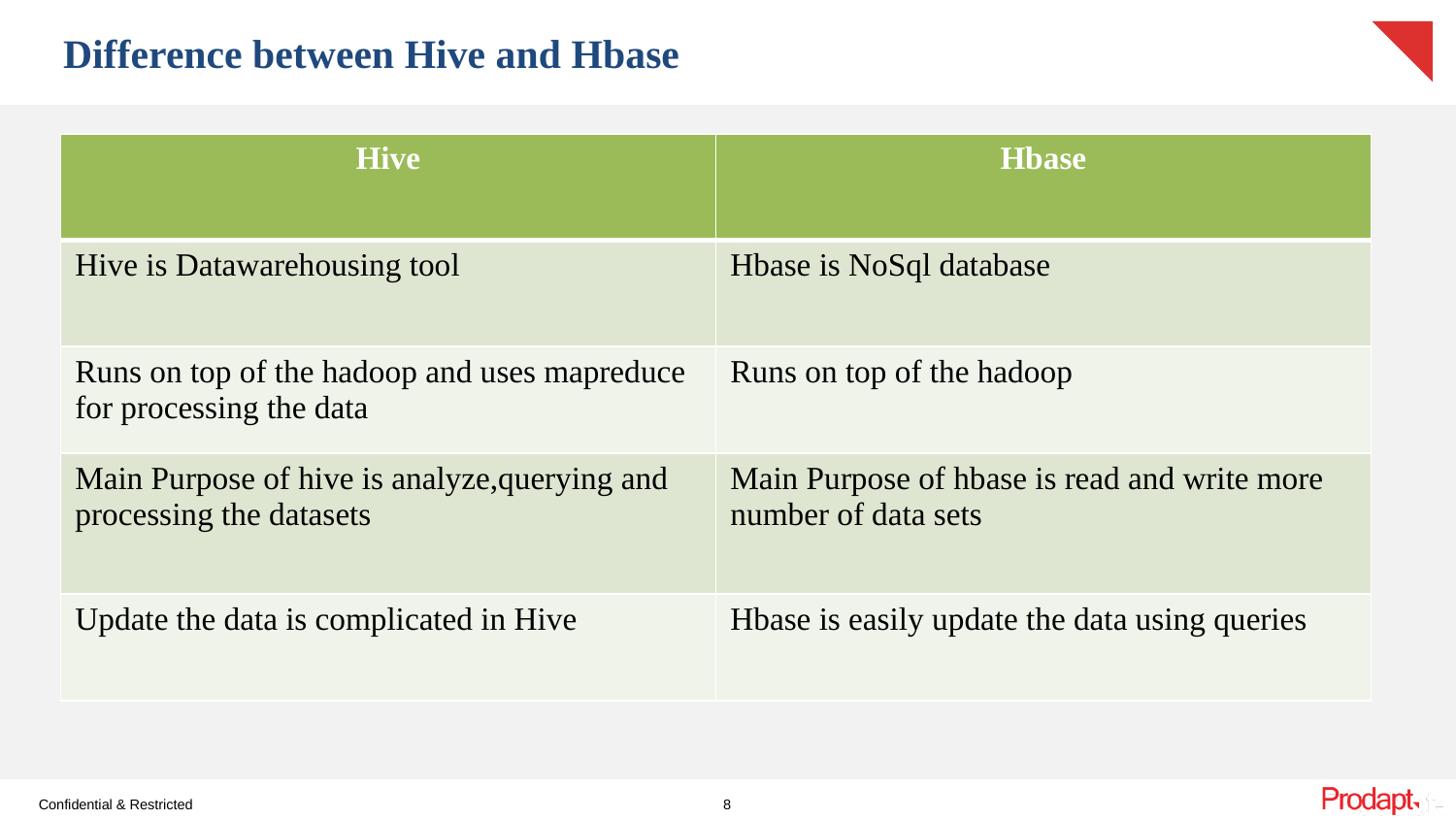

# Difference between Hive and Hbase
| Hive | Hbase |
| --- | --- |
| Hive is Datawarehousing tool | Hbase is NoSql database |
| Runs on top of the hadoop and uses mapreduce for processing the data | Runs on top of the hadoop |
| Main Purpose of hive is analyze,querying and processing the datasets | Main Purpose of hbase is read and write more number of data sets |
| Update the data is complicated in Hive | Hbase is easily update the data using queries |
8